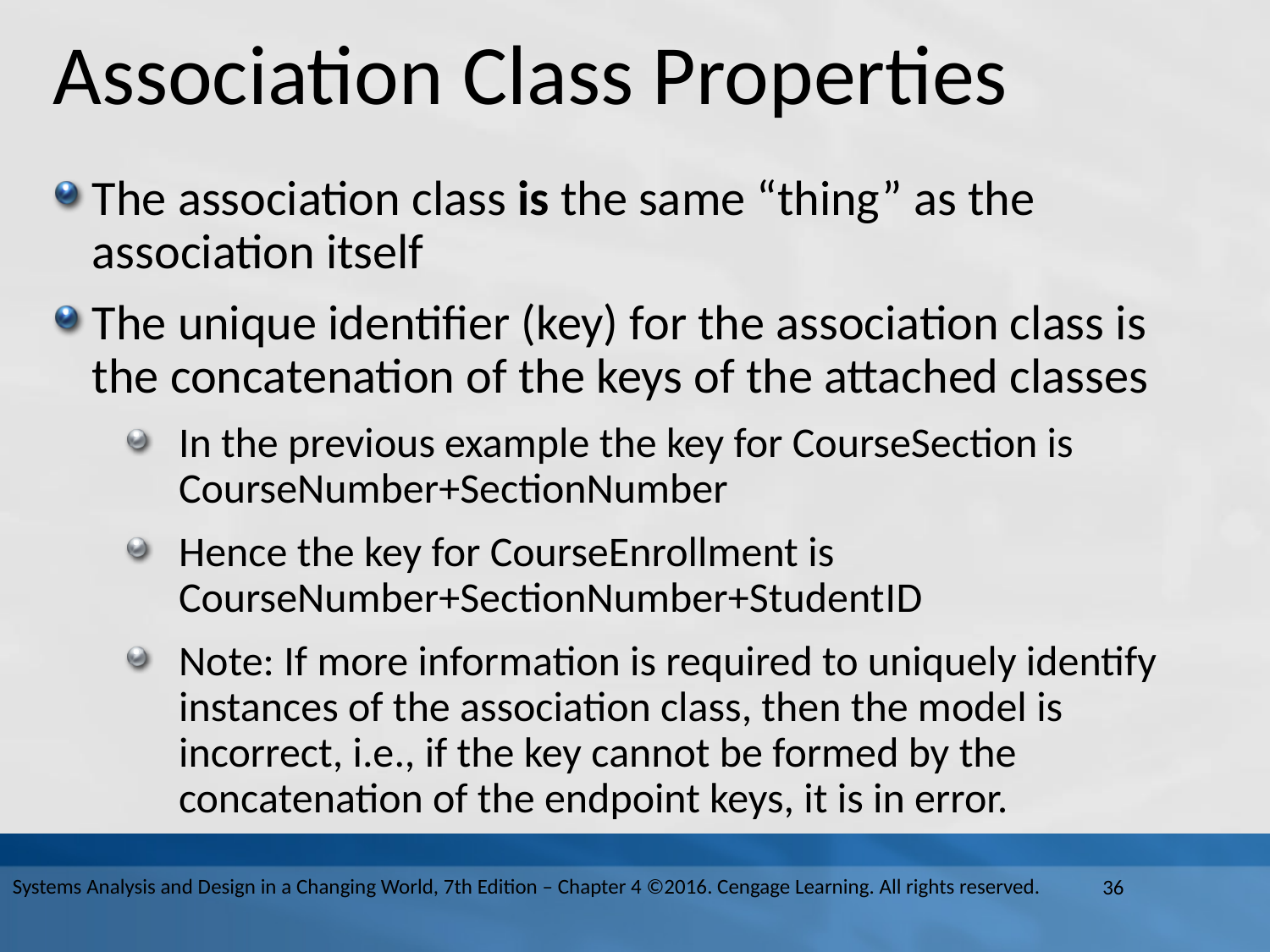

# Association Class Properties
The association class is the same “thing” as the association itself
The unique identifier (key) for the association class is the concatenation of the keys of the attached classes
In the previous example the key for CourseSection is CourseNumber+SectionNumber
Hence the key for CourseEnrollment is CourseNumber+SectionNumber+Student I D
Note: If more information is required to uniquely identify instances of the association class, then the model is incorrect, i.e., if the key cannot be formed by the concatenation of the endpoint keys, it is in error.
Systems Analysis and Design in a Changing World, 7th Edition – Chapter 4 ©2016. Cengage Learning. All rights reserved.
36